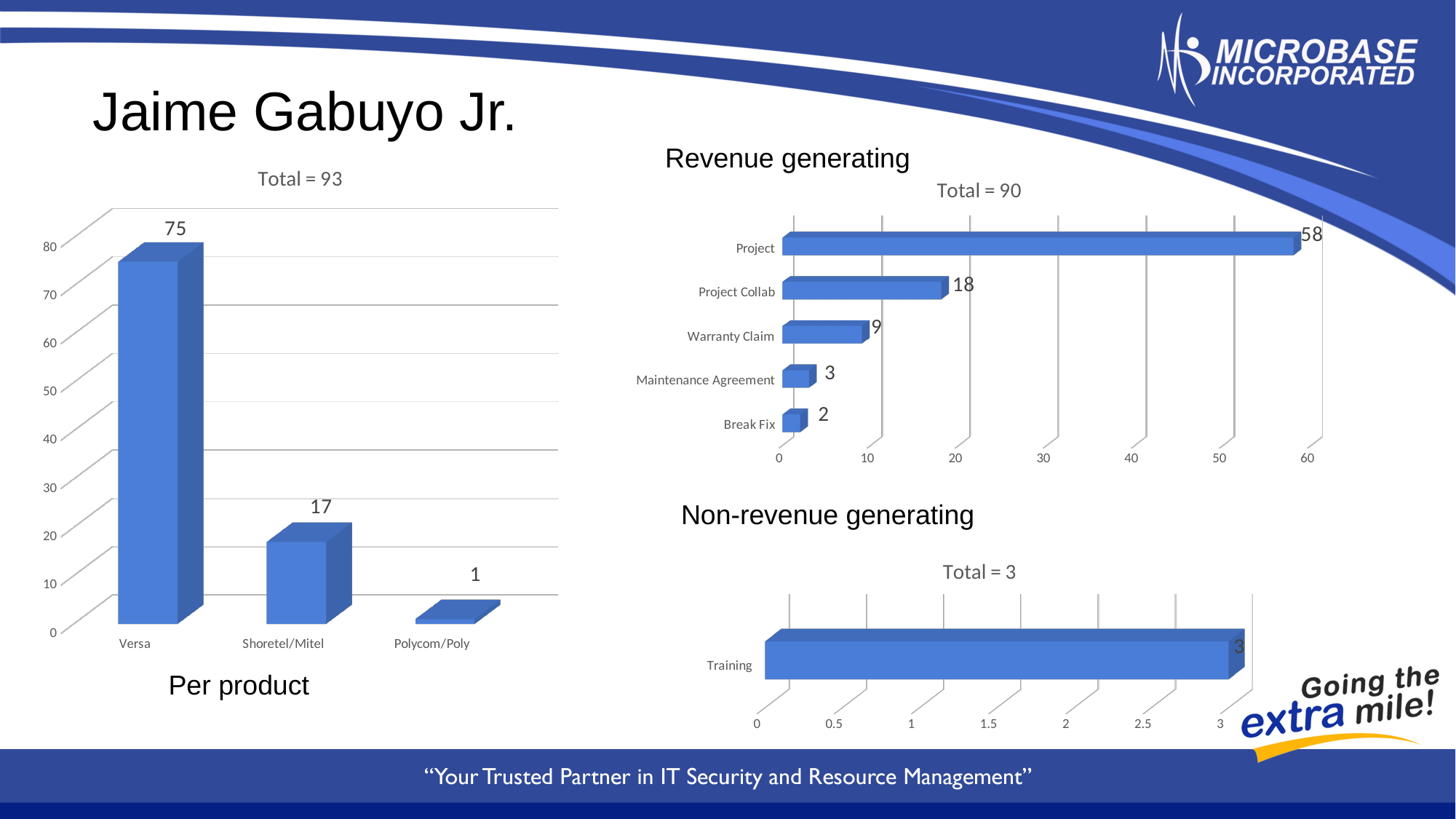

Jaime Gabuyo Jr.
Revenue generating

[unsupported chart]

[unsupported chart]

Non-revenue generating

[unsupported chart]

Per product